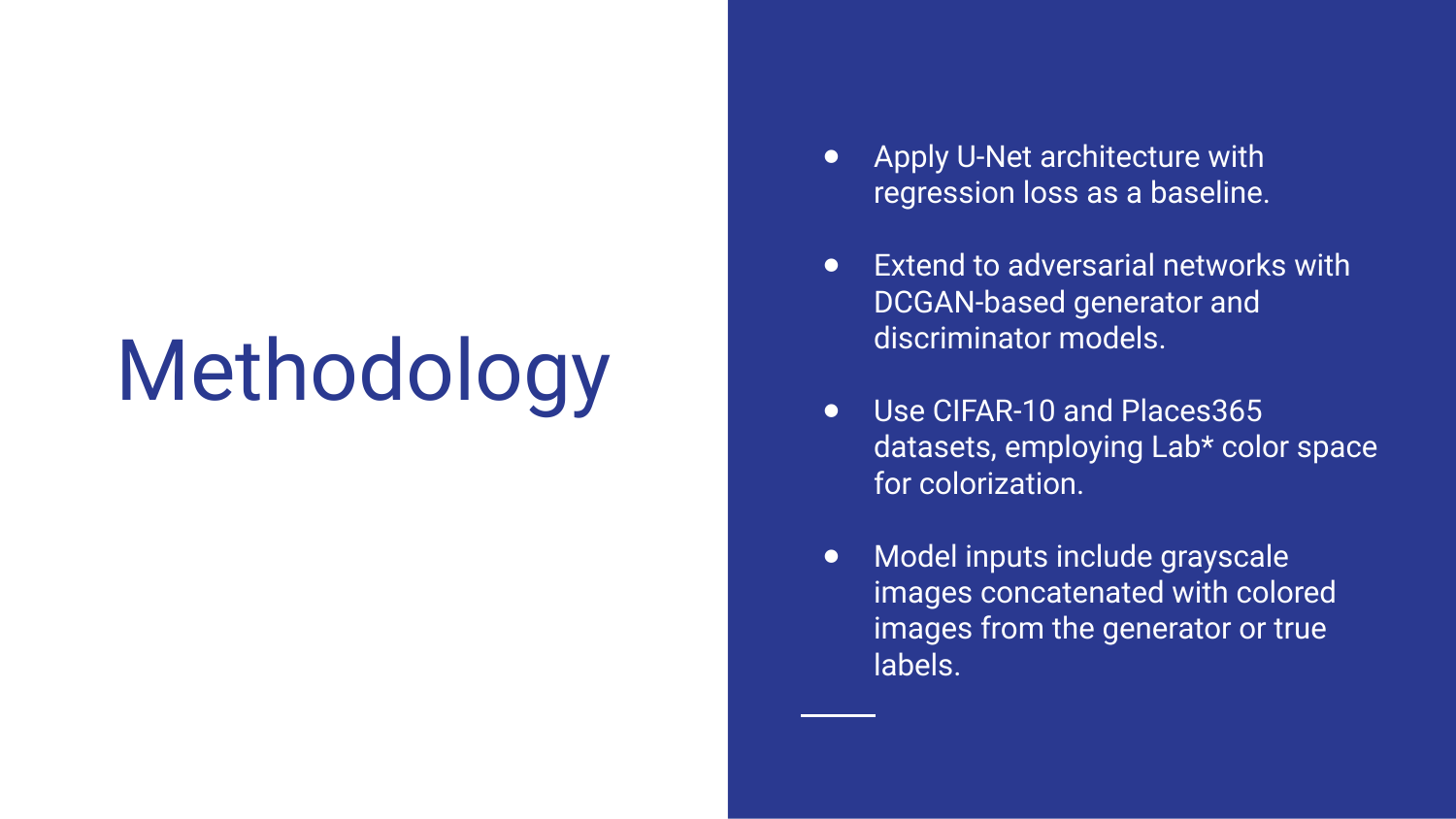

Apply U-Net architecture with regression loss as a baseline.

Extend to adversarial networks with DCGAN-based generator and discriminator models.

Use CIFAR-10 and Places365 datasets, employing Lab* color space for colorization.

Model inputs include grayscale images concatenated with colored images from the generator or true labels.
# Methodology